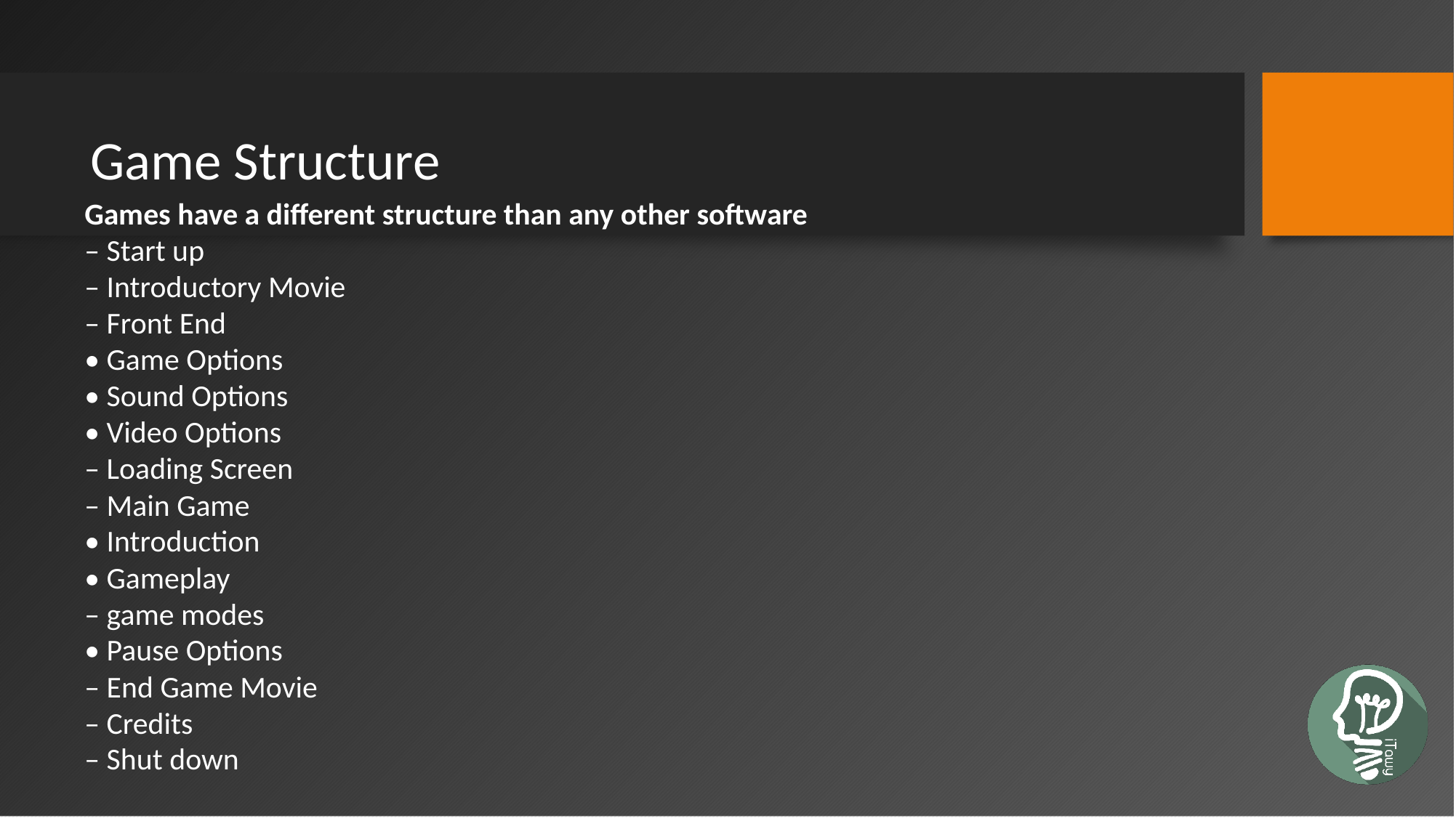

Game Structure
Games have a different structure than any other software
– Start up
– Introductory Movie
– Front End
• Game Options
• Sound Options
• Video Options
– Loading Screen
– Main Game
• Introduction
• Gameplay
– game modes
• Pause Options
– End Game Movie
– Credits
– Shut down